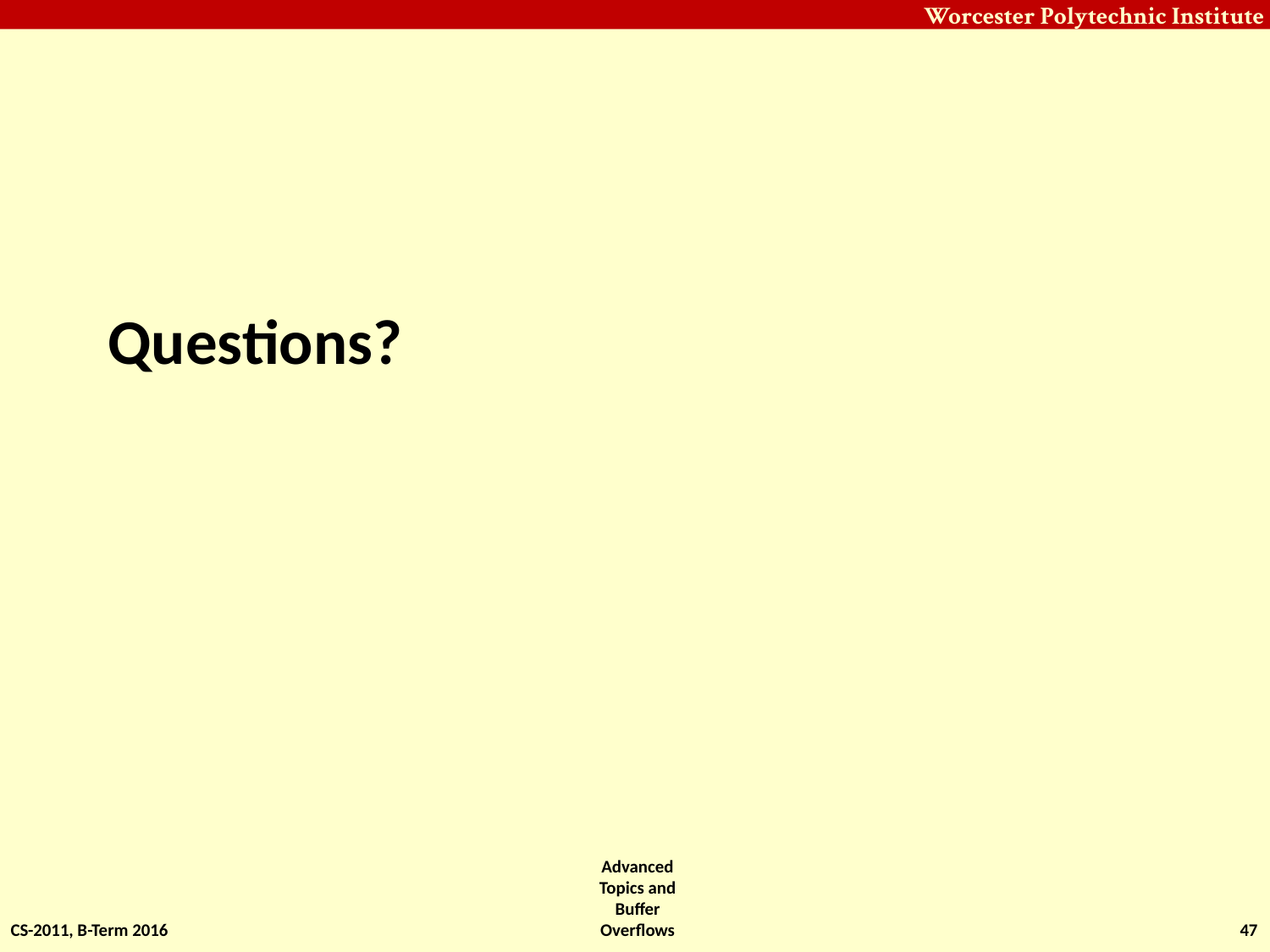

# Questions?

CS-2011, B-Term 2016
Advanced Topics and Buffer Overflows
47